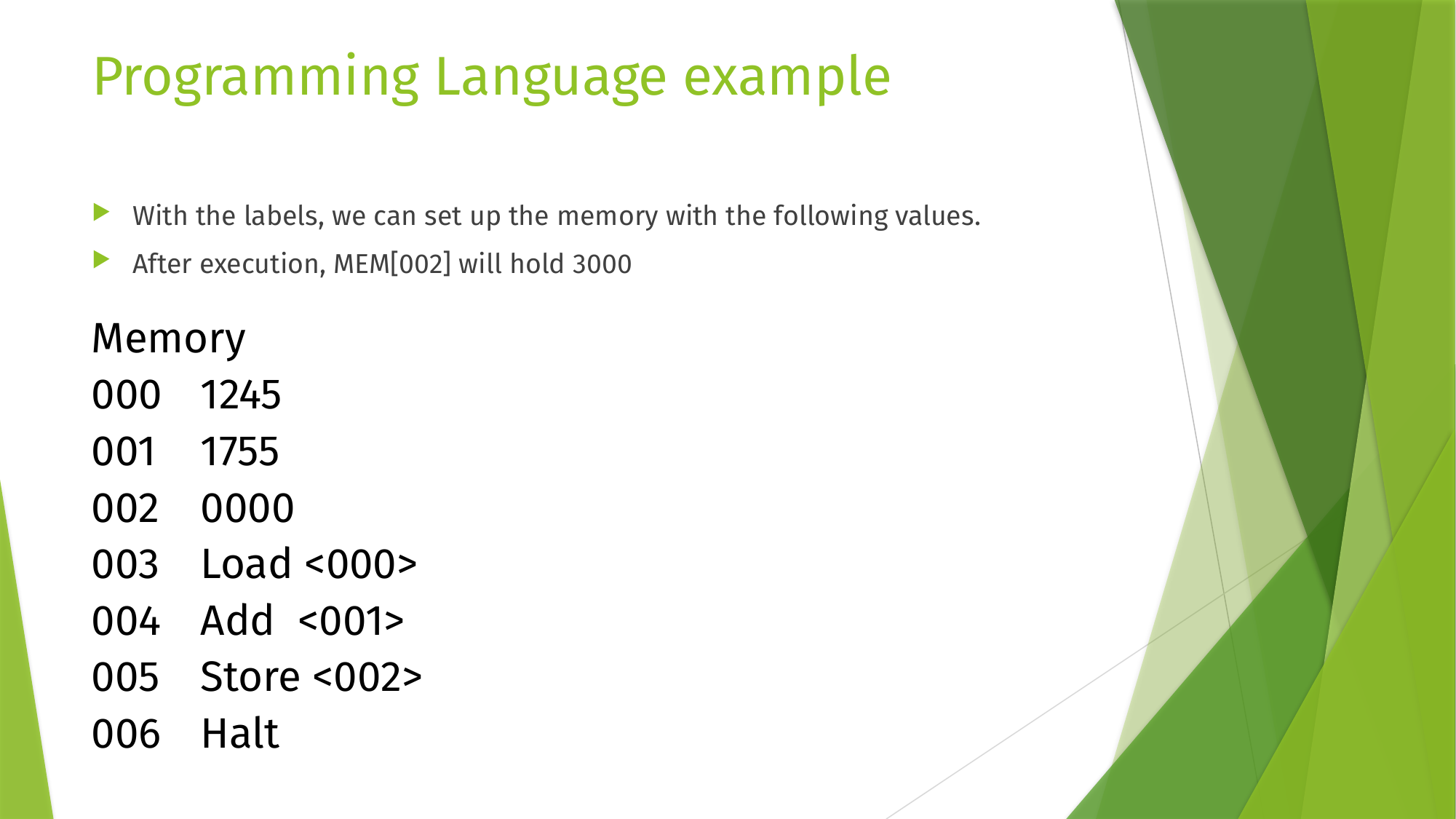

# Programming Language example
With the labels, we can set up the memory with the following values.
After execution, MEM[002] will hold 3000
Memory
000	1245
001	1755
002	0000
003	Load <000>
004	Add  <001>
005	Store <002>
006	Halt